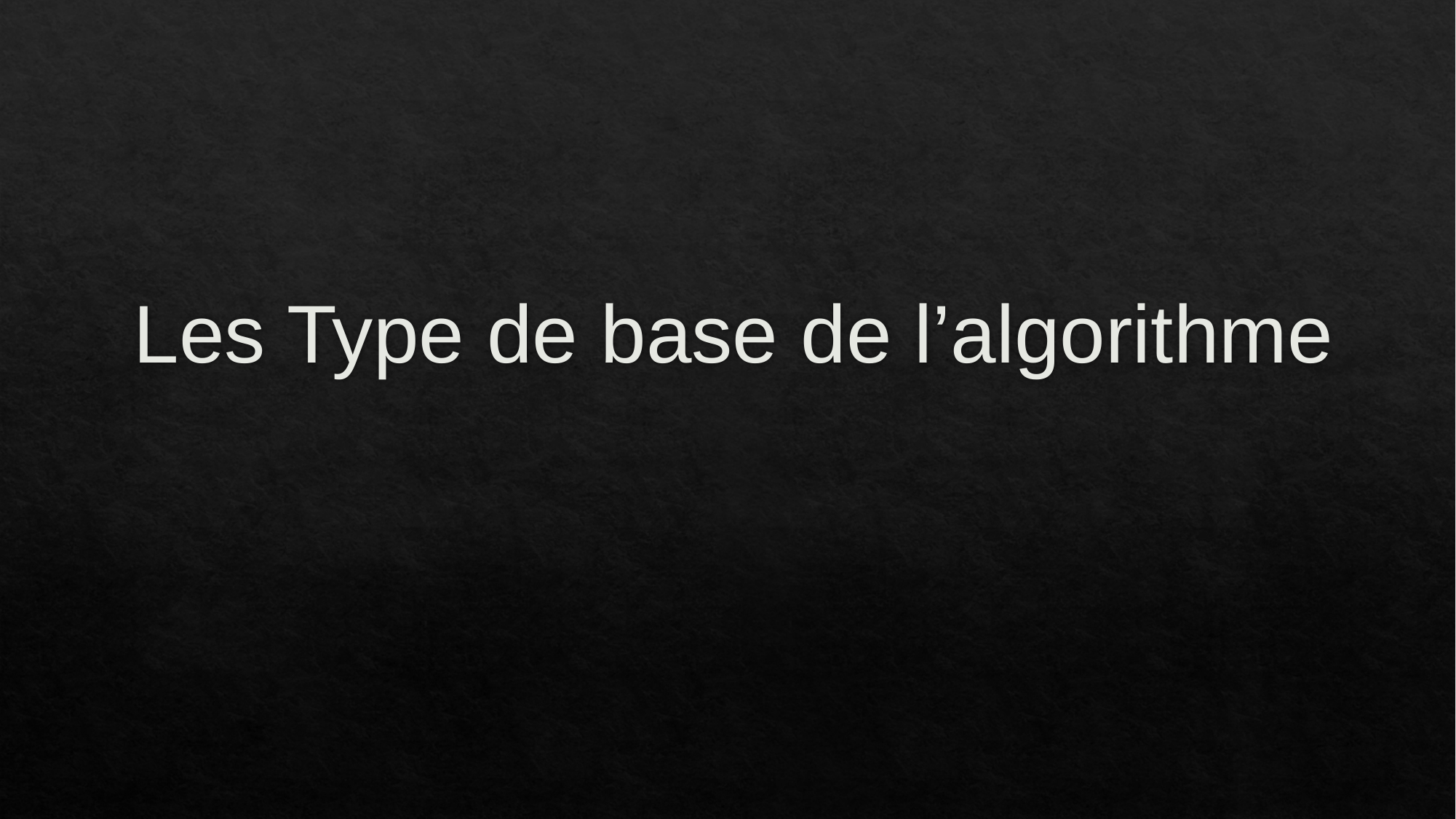

# Les Type de base de l’algorithme